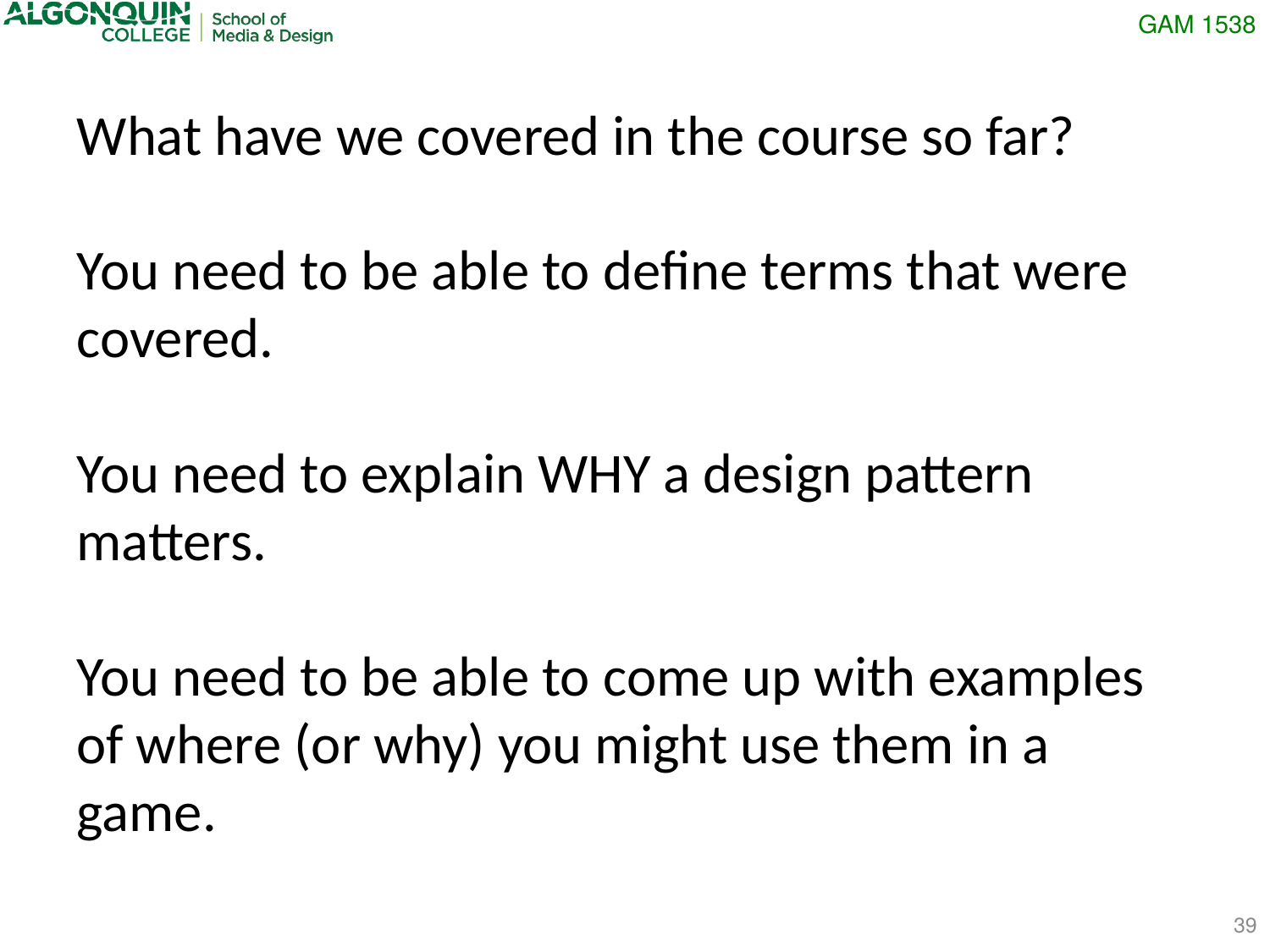

What have we covered in the course so far?

You need to be able to define terms that were covered.

You need to explain WHY a design pattern matters.

You need to be able to come up with examples of where (or why) you might use them in a game.
39